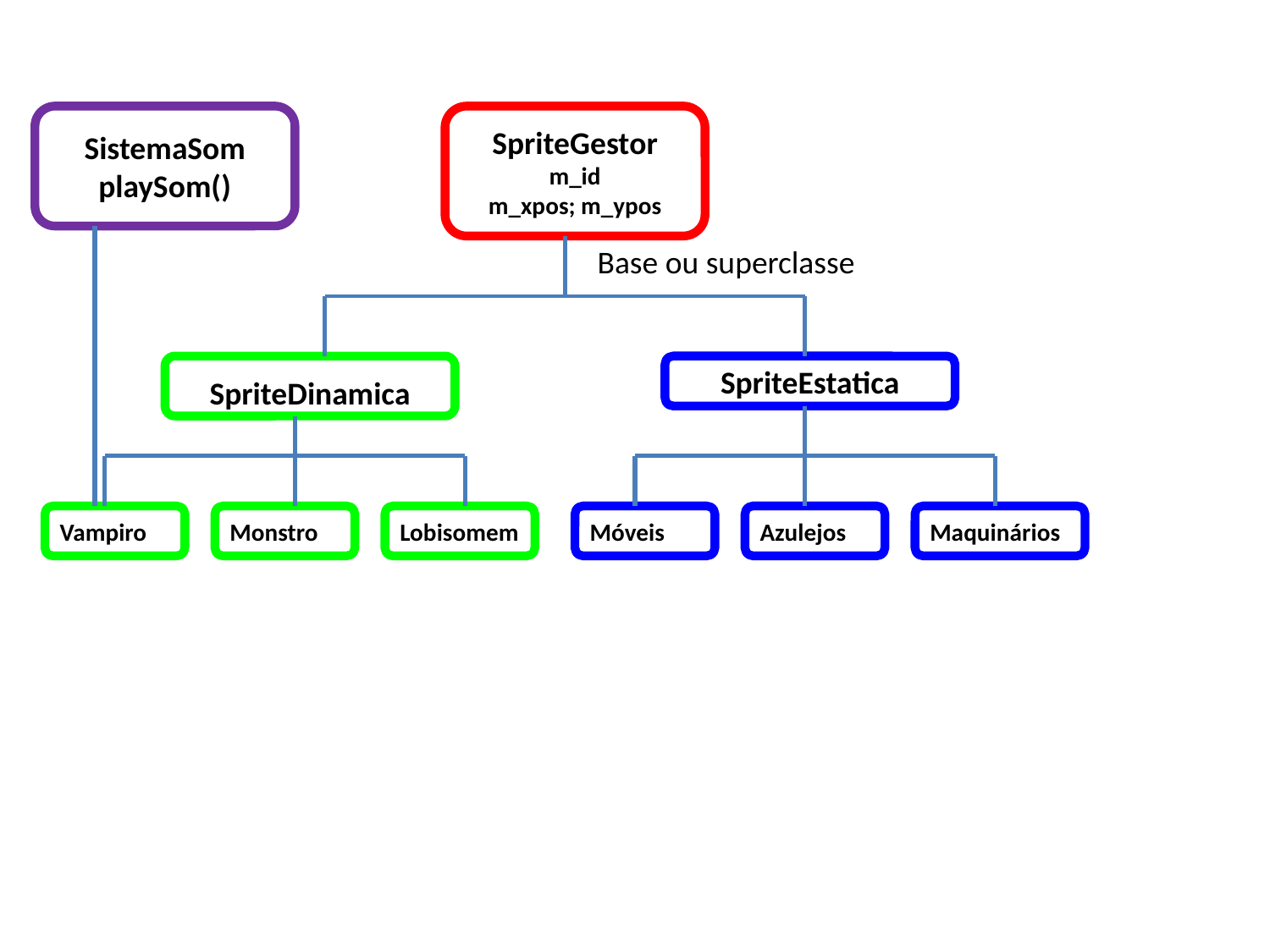

SistemaSom
playSom()
SpriteGestor
m_id
m_xpos; m_ypos
Base ou superclasse

SpriteDinamica

SpriteEstatica
Vampiro
Monstro
Lobisomem
Móveis
Azulejos
Maquinários